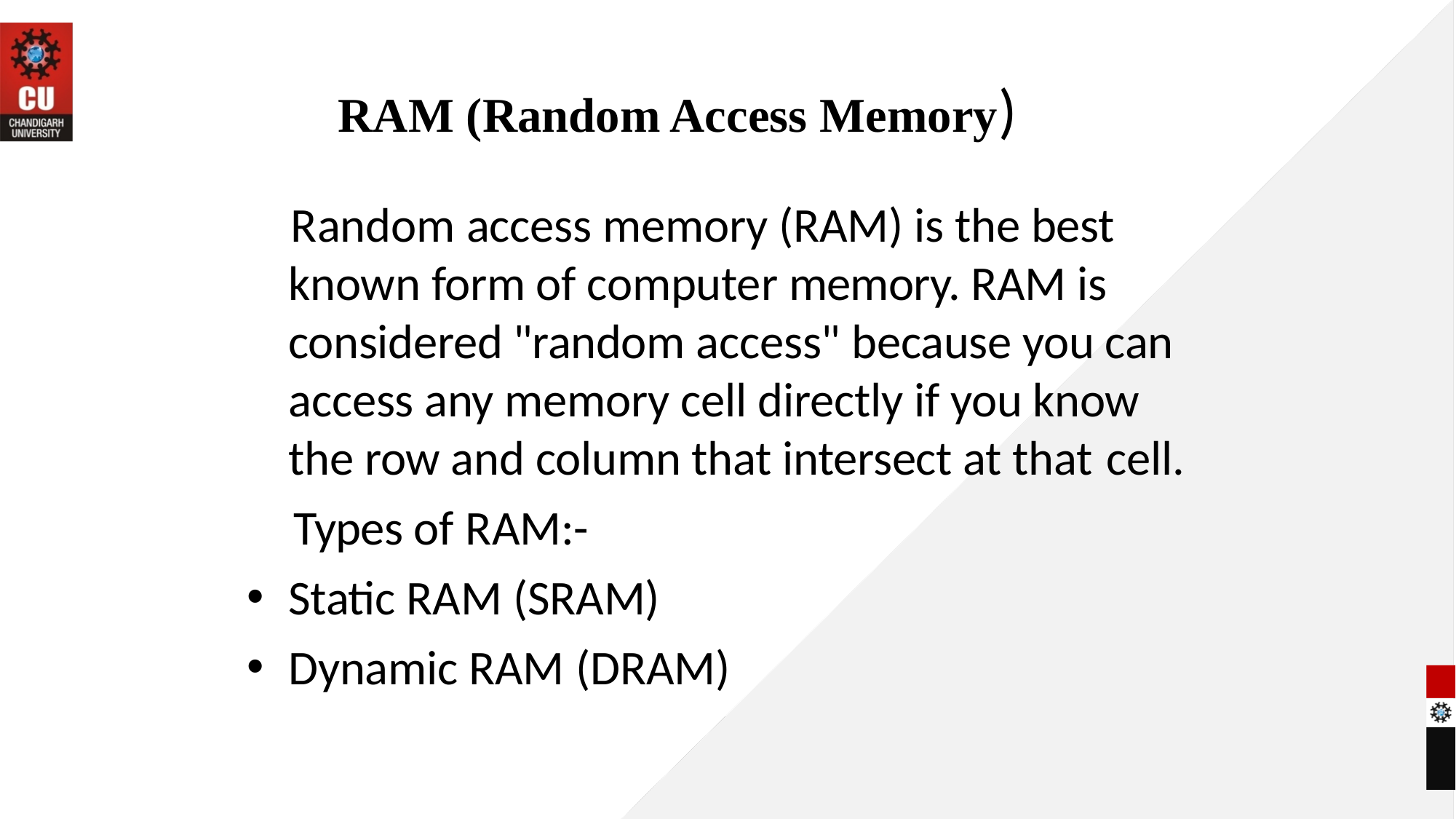

# RAM (Random Access Memory)
Random access memory (RAM) is the best  known form of computer memory. RAM is  considered "random access" because you can  access any memory cell directly if you know  the row and column that intersect at that cell.
Types of RAM:-
Static RAM (SRAM)
Dynamic RAM (DRAM)